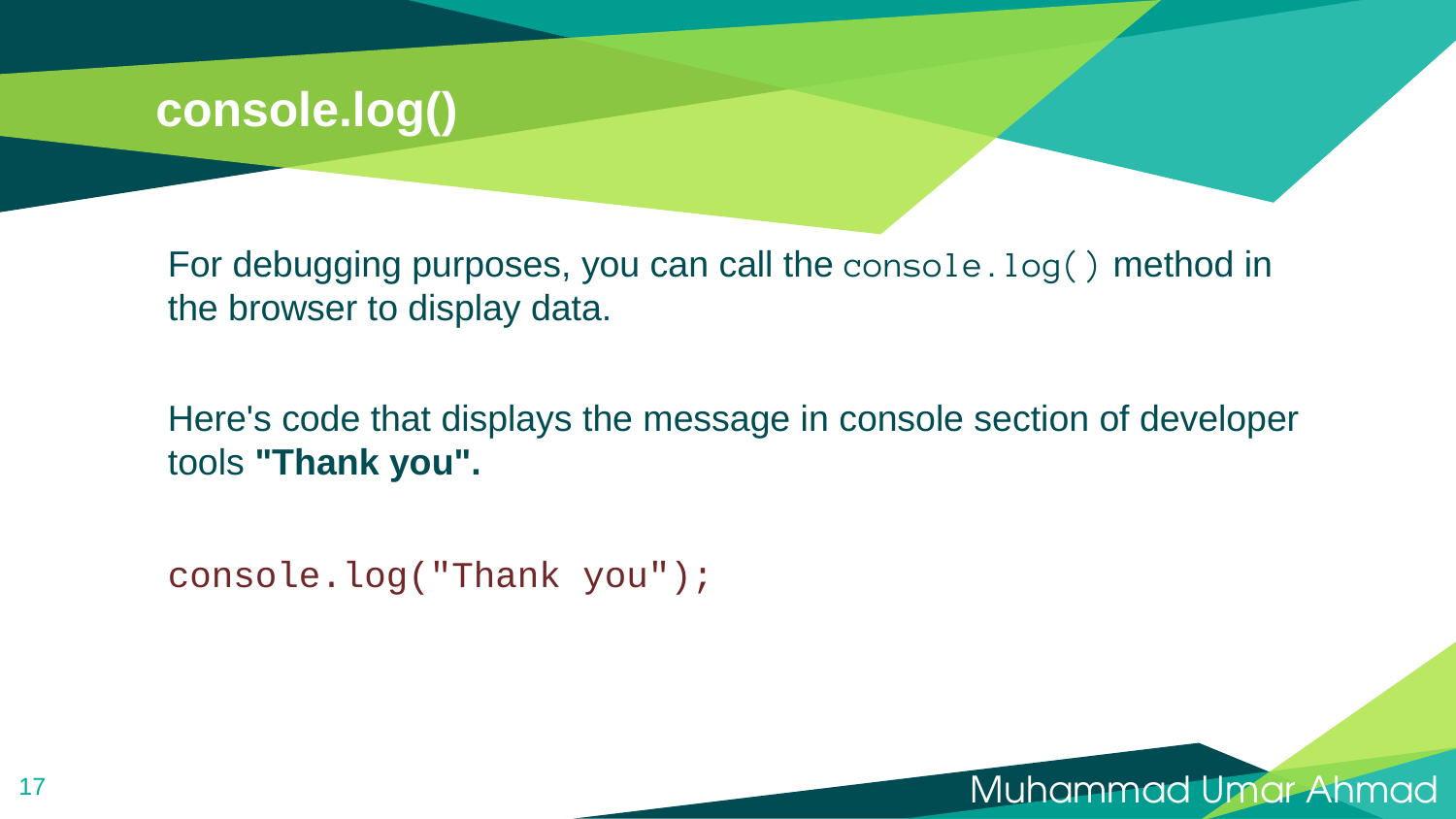

# console.log()
For debugging purposes, you can call the console.log() method in the browser to display data.

Here's code that displays the message in console section of developer tools "Thank you".

console.log("Thank you");
17
Muhammad Umar Ahmad